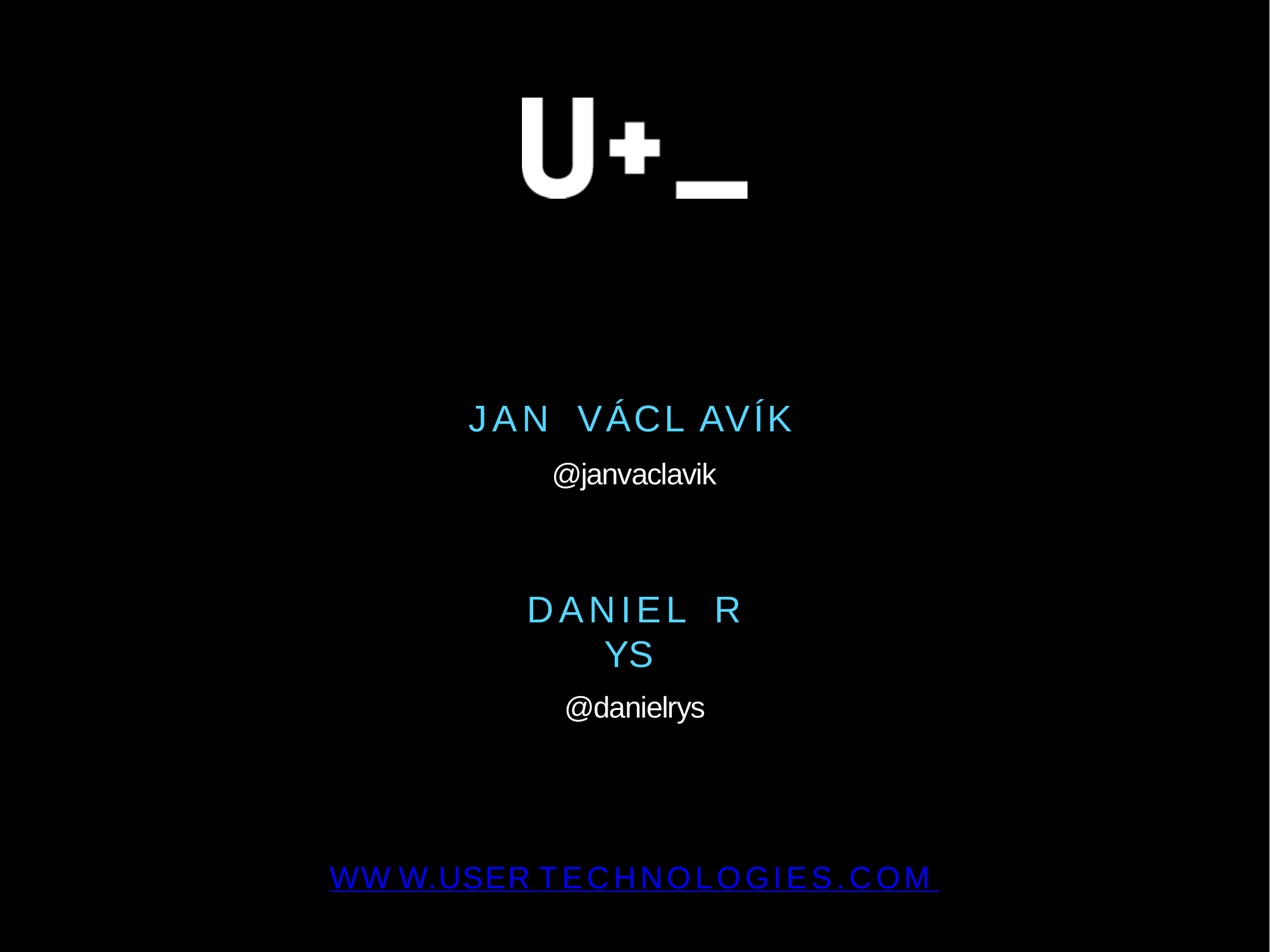

# JAN	VÁCL AVÍK
@janvaclavik

DANIEL	R YS
@danielrys
WW W.USER TECHNOLOGIES.COM